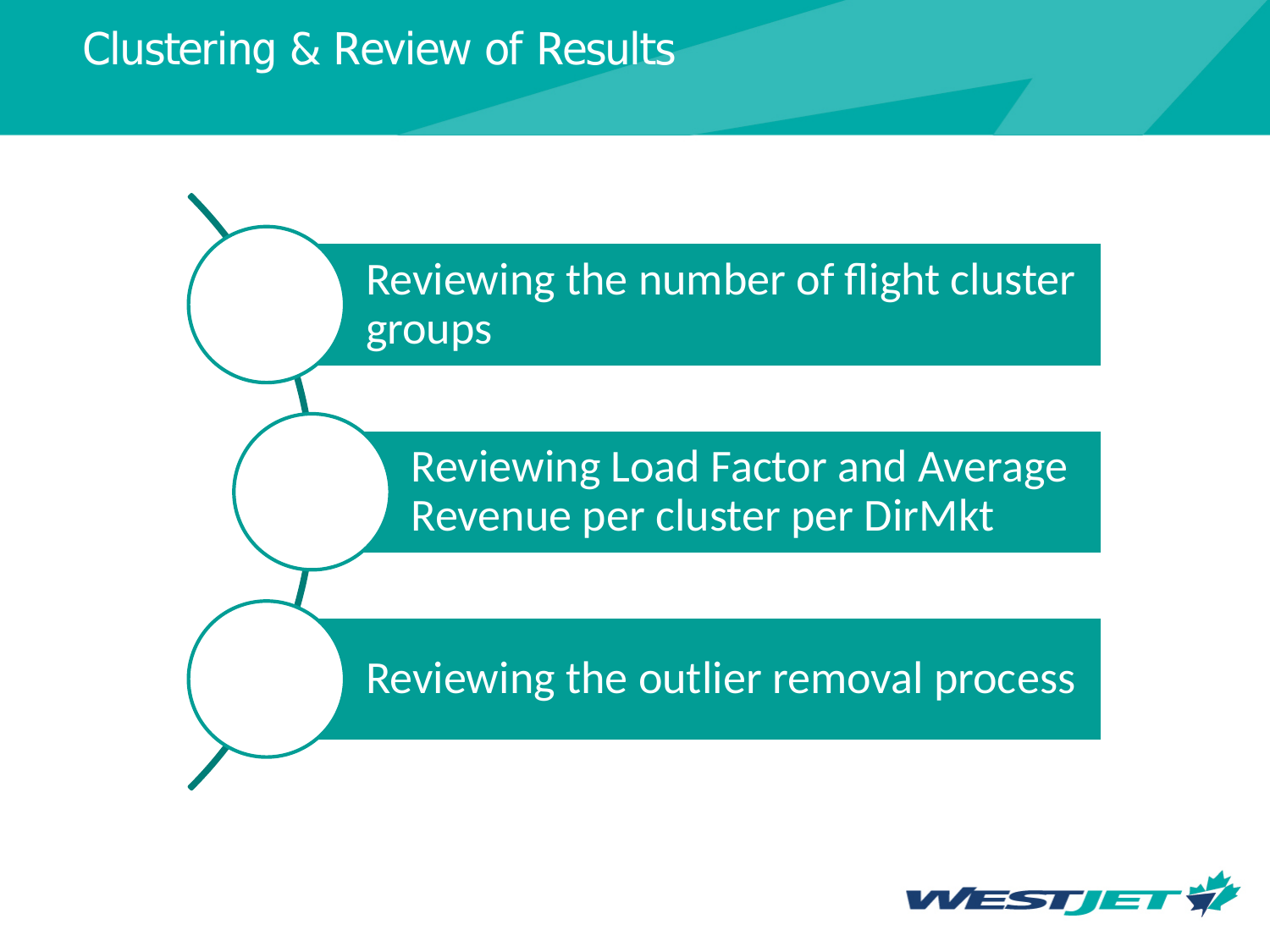

# Clustering & Review of Results

Reviewing the number of flight cluster groups
Reviewing Load Factor and Average Revenue per cluster per DirMkt
Reviewing the outlier removal process